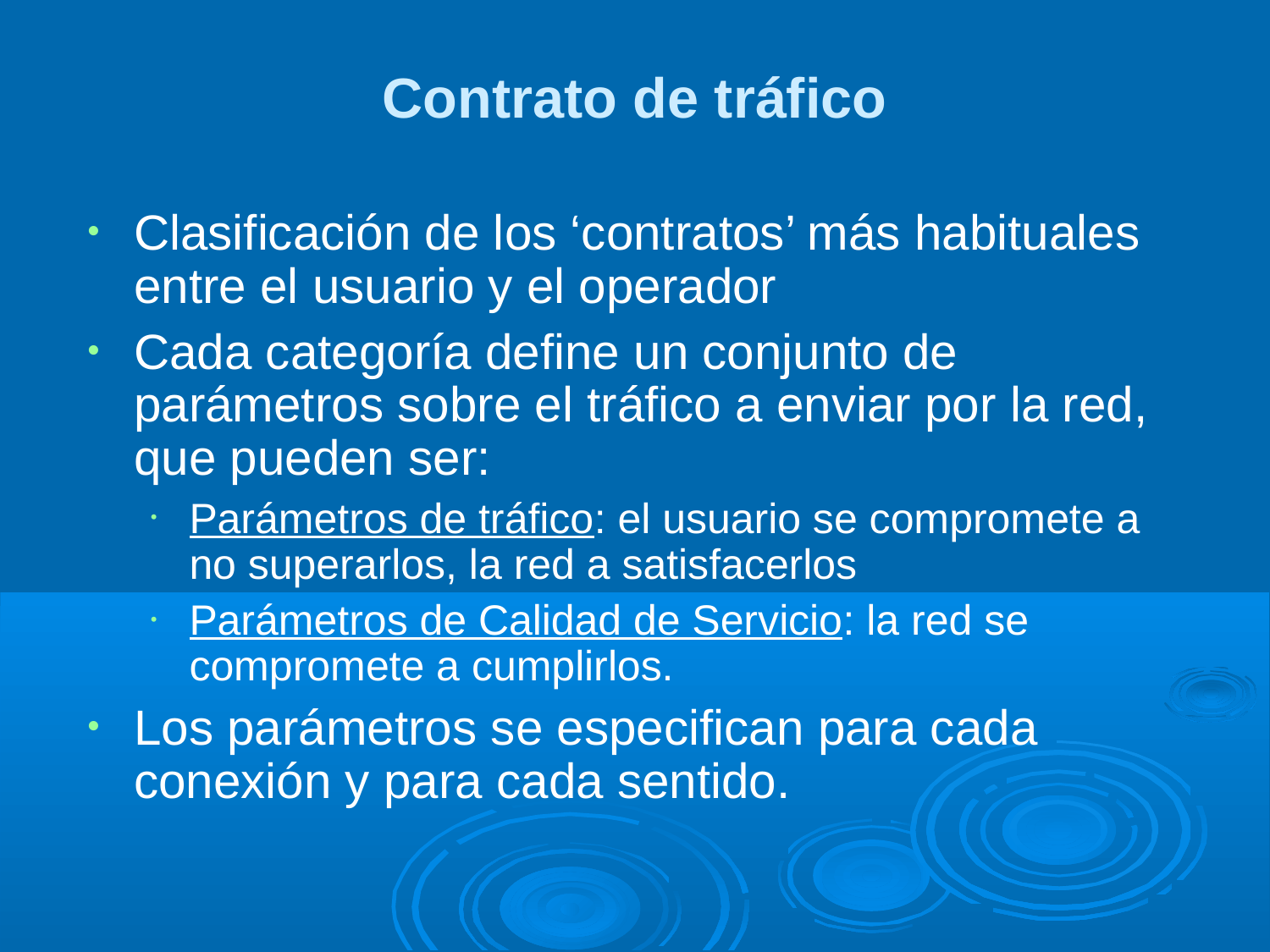

Contrato de tráfico
Clasificación de los ‘contratos’ más habituales entre el usuario y el operador
Cada categoría define un conjunto de parámetros sobre el tráfico a enviar por la red, que pueden ser:
Parámetros de tráfico: el usuario se compromete a no superarlos, la red a satisfacerlos
Parámetros de Calidad de Servicio: la red se compromete a cumplirlos.
Los parámetros se especifican para cada conexión y para cada sentido.